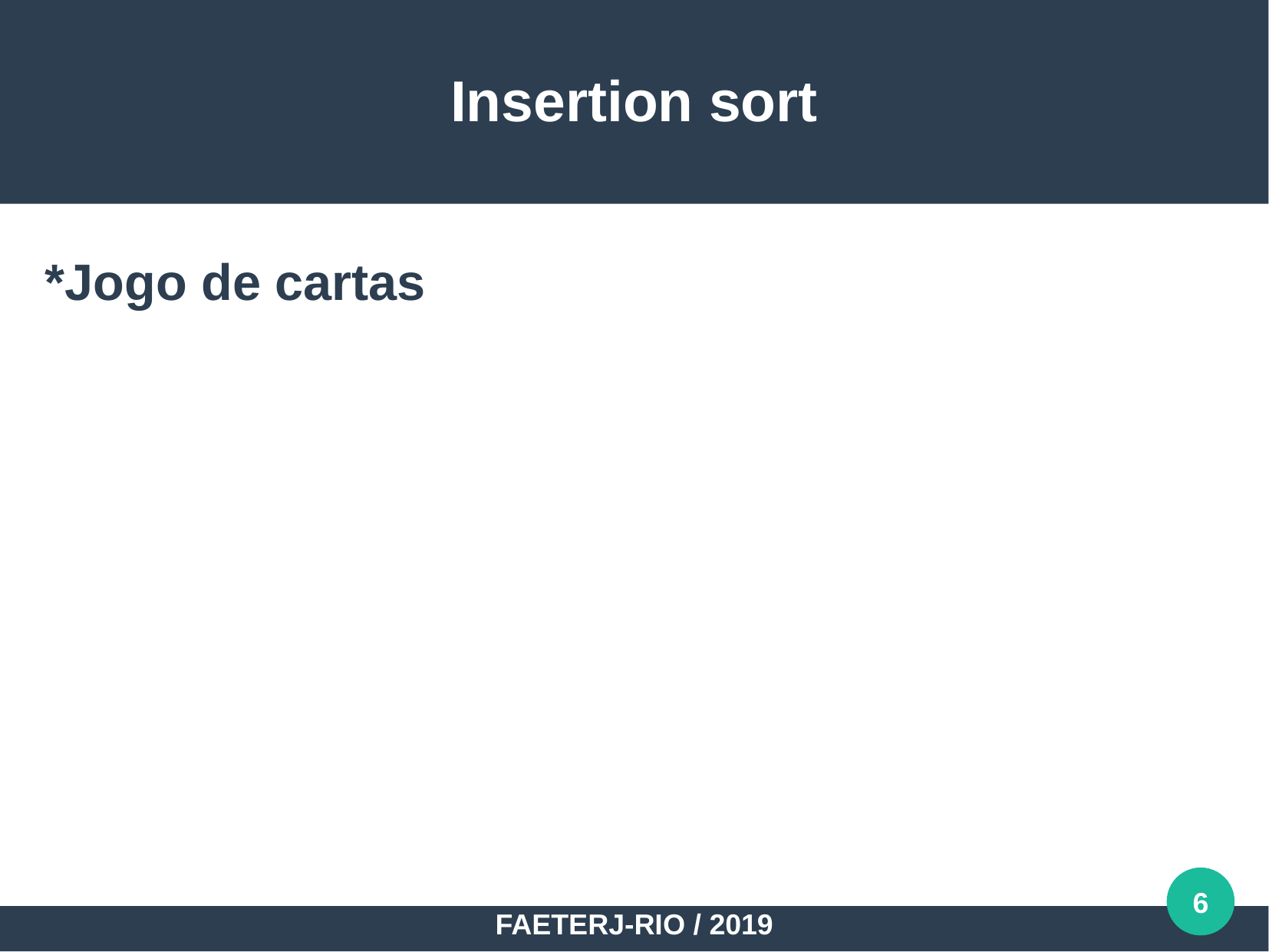

Insertion sort
*Jogo de cartas
6
 FAETERJ-RIO / 2019